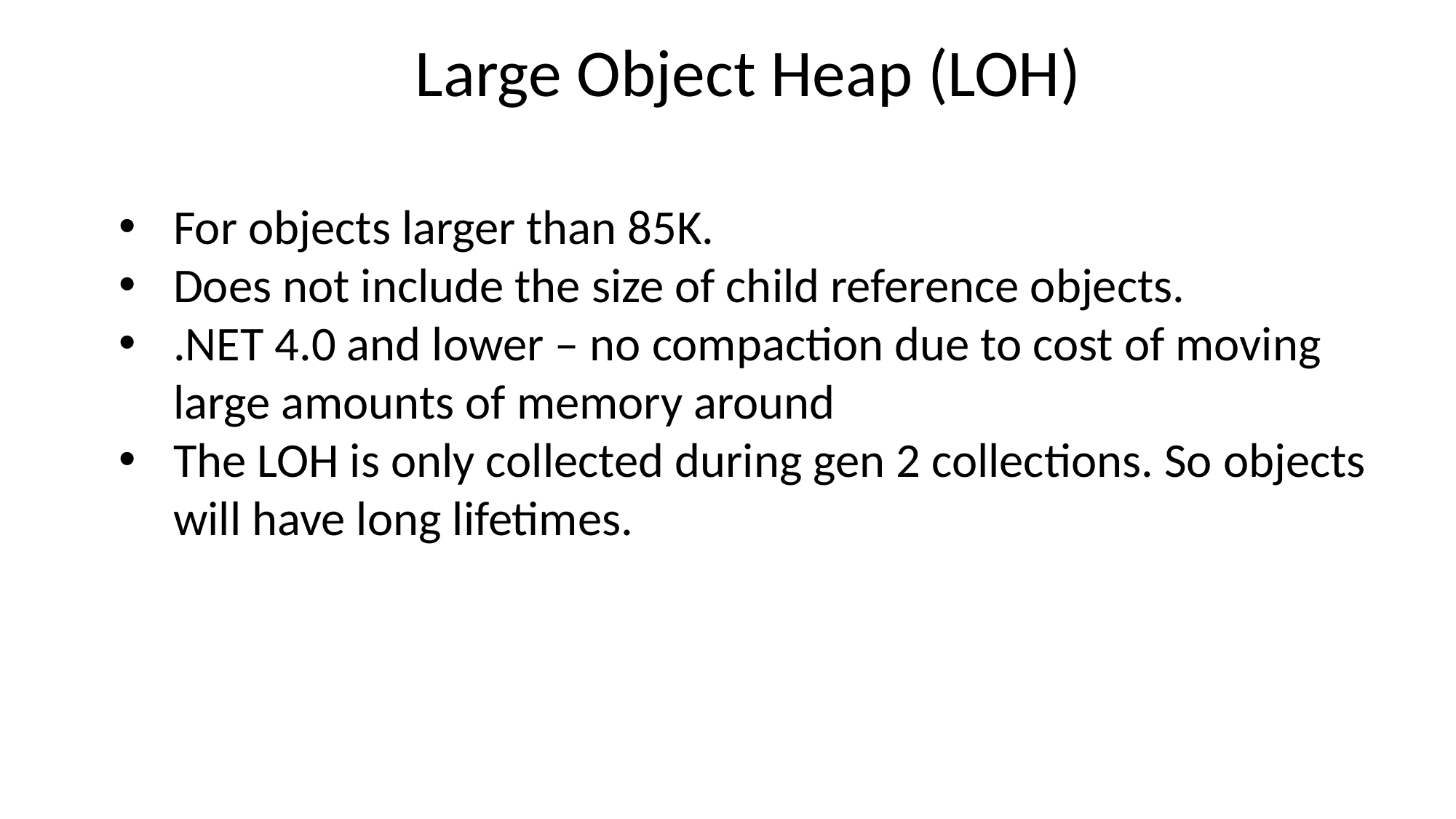

Large Object Heap (LOH)
For objects larger than 85K.
Does not include the size of child reference objects.
.NET 4.0 and lower – no compaction due to cost of moving large amounts of memory around
The LOH is only collected during gen 2 collections. So objects will have long lifetimes.